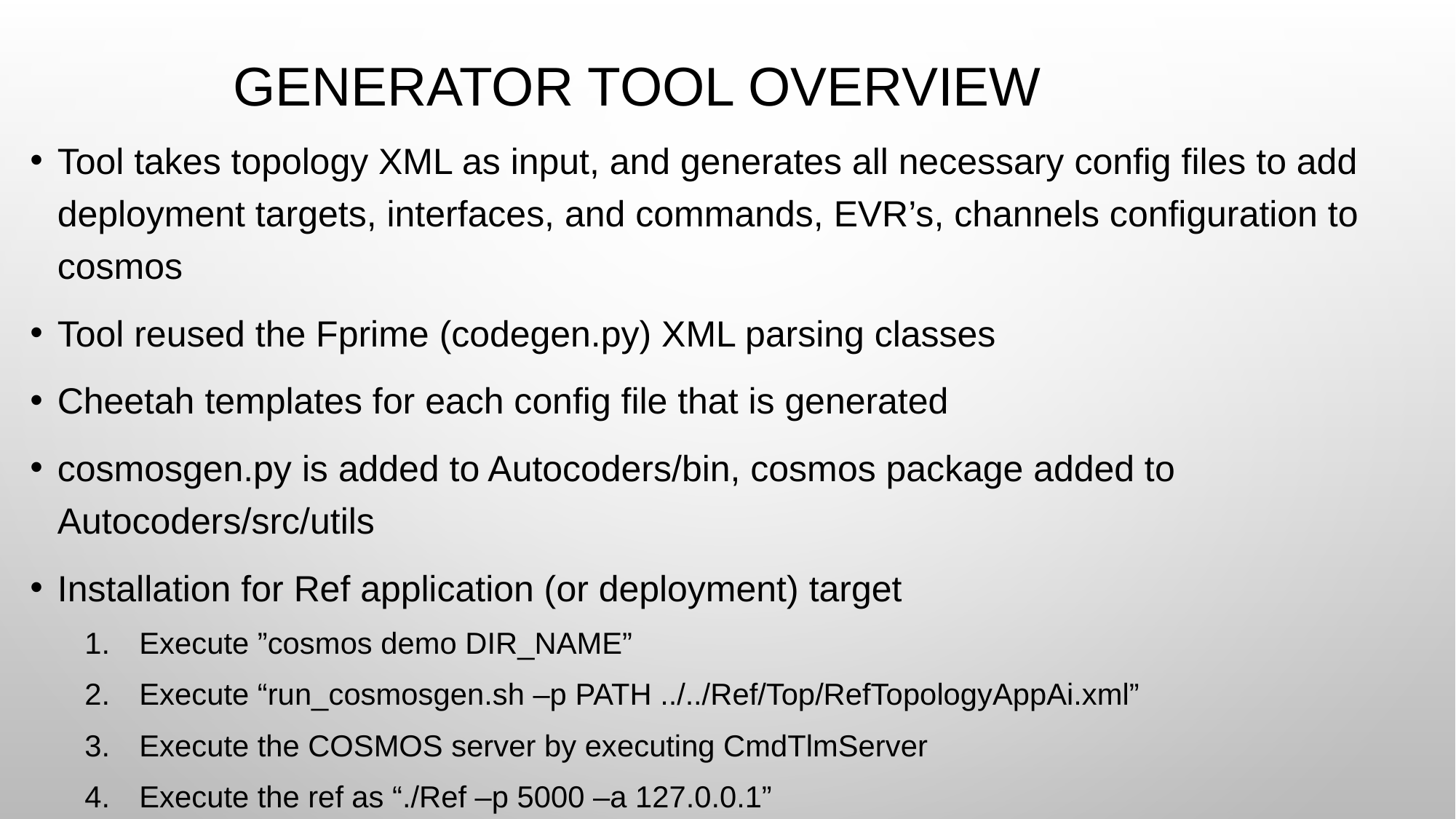

# Generator tool overview
Tool takes topology XML as input, and generates all necessary config files to add deployment targets, interfaces, and commands, EVR’s, channels configuration to cosmos
Tool reused the Fprime (codegen.py) XML parsing classes
Cheetah templates for each config file that is generated
cosmosgen.py is added to Autocoders/bin, cosmos package added to Autocoders/src/utils
Installation for Ref application (or deployment) target
Execute ”cosmos demo DIR_NAME”
Execute “run_cosmosgen.sh –p PATH ../../Ref/Top/RefTopologyAppAi.xml”
Execute the COSMOS server by executing CmdTlmServer
Execute the ref as “./Ref –p 5000 –a 127.0.0.1”